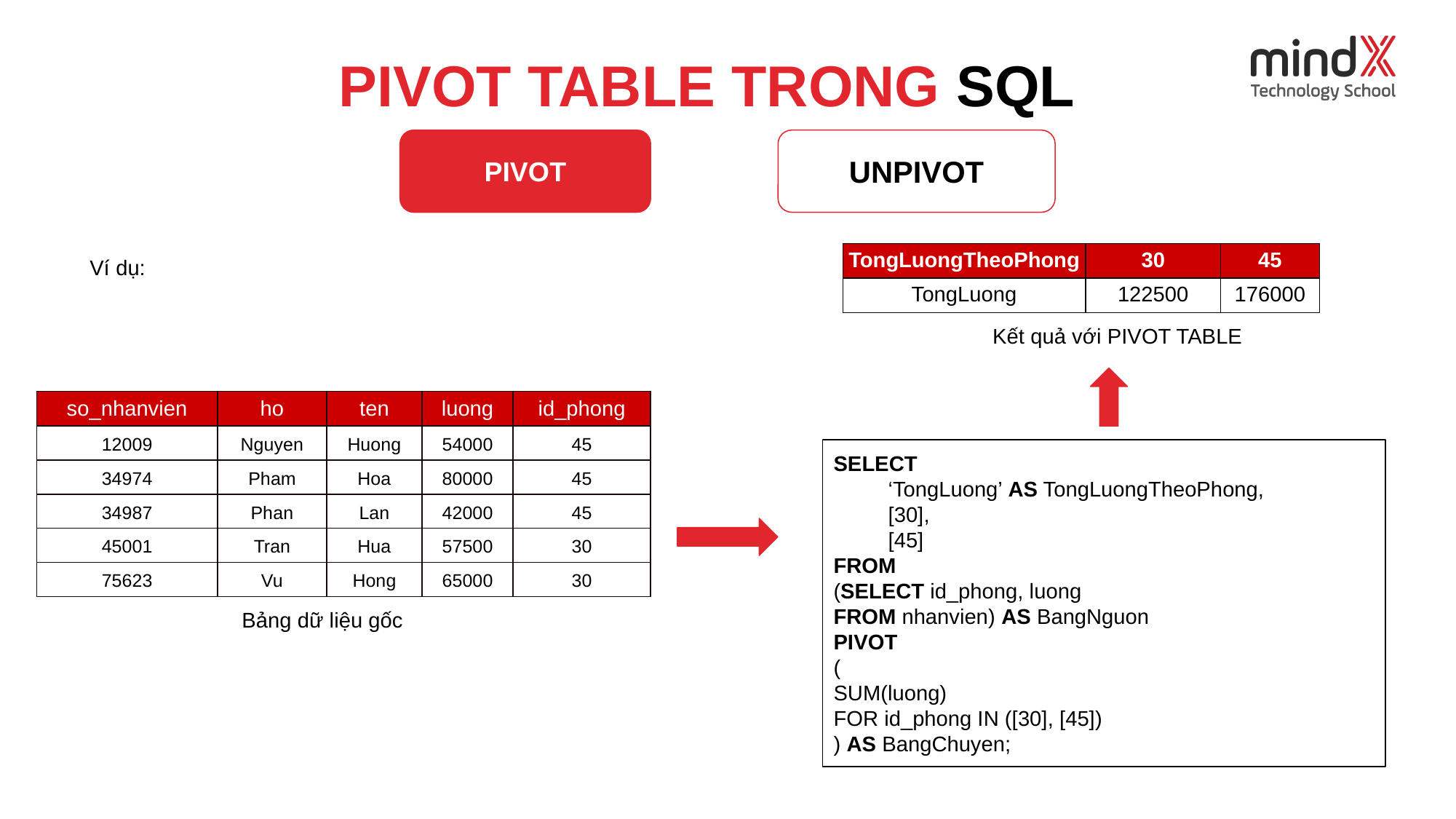

PIVOT TABLE TRONG SQL
PIVOT
UNPIVOT
Ví dụ:
| TongLuongTheoPhong | 30 | 45 |
| --- | --- | --- |
| TongLuong | 122500 | 176000 |
Kết quả với PIVOT TABLE

| so\_nhanvien | ho | ten | luong | id\_phong |
| --- | --- | --- | --- | --- |
| 12009 | Nguyen | Huong | 54000 | 45 |
| 34974 | Pham | Hoa | 80000 | 45 |
| 34987 | Phan | Lan | 42000 | 45 |
| 45001 | Tran | Hua | 57500 | 30 |
| 75623 | Vu | Hong | 65000 | 30 |
SELECT
‘TongLuong’ AS TongLuongTheoPhong,
[30],
[45]
FROM
(SELECT id_phong, luong
FROM nhanvien) AS BangNguon
PIVOT
(
SUM(luong)
FOR id_phong IN ([30], [45])
) AS BangChuyen;

Bảng dữ liệu gốc